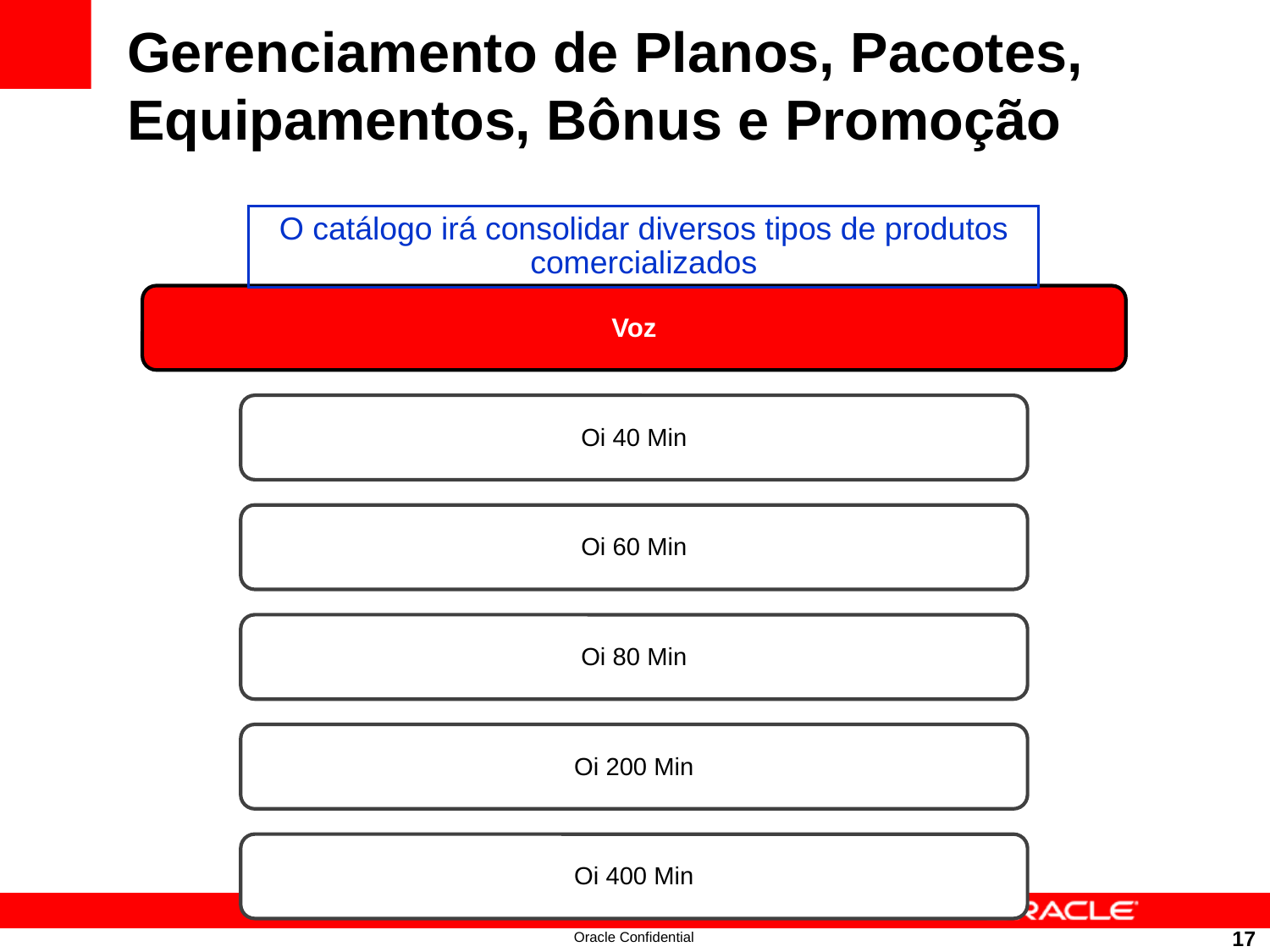

# Gerenciamento de Planos, Pacotes, Equipamentos, Bônus e Promoção
O catálogo irá consolidar diversos tipos de produtos comercializados
Voz
Oi 40 Min
Oi 60 Min
Oi 80 Min
Oi 200 Min
Oi 400 Min
Bônus
Promoção
17